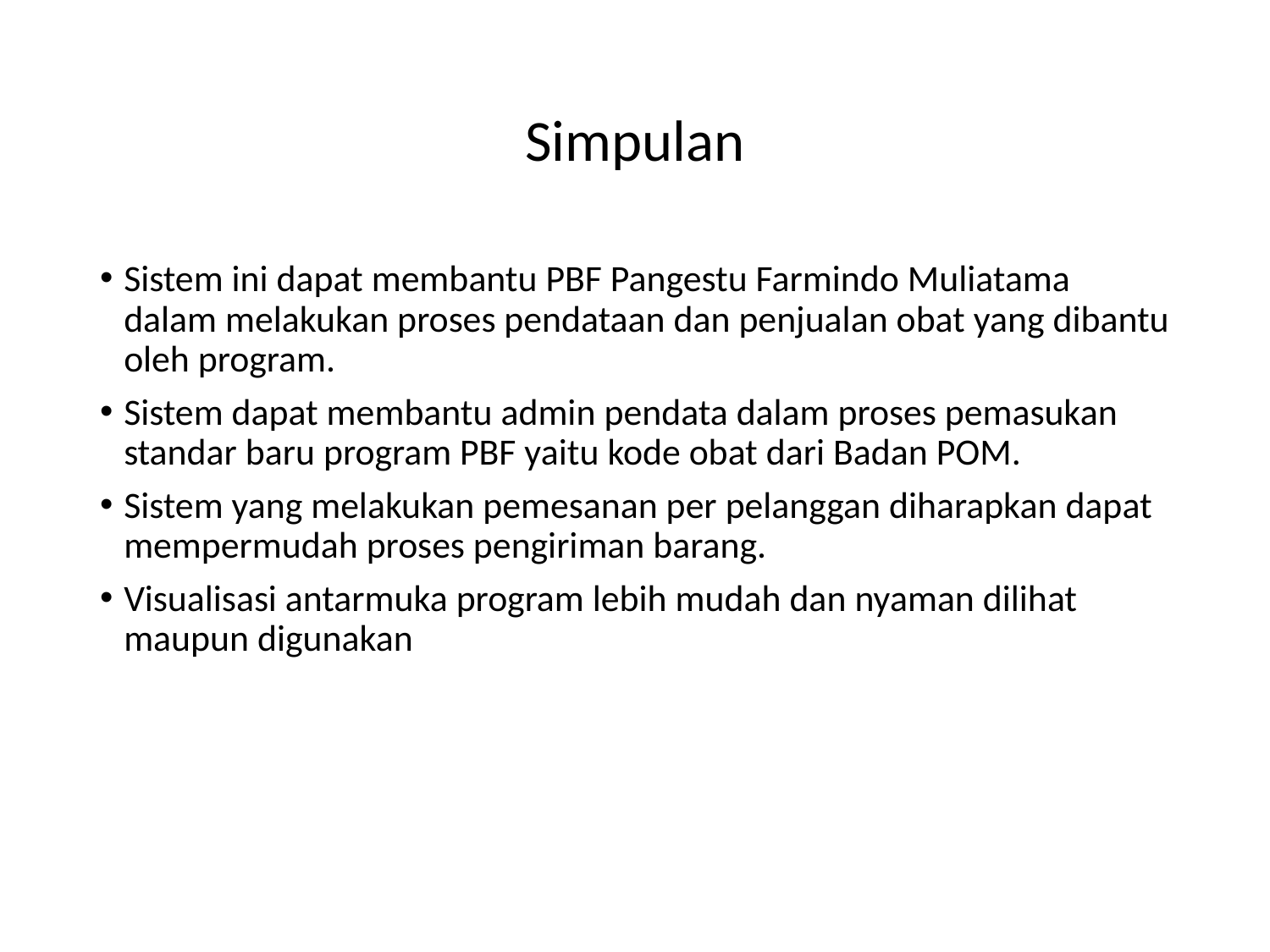

# Simpulan
Sistem ini dapat membantu PBF Pangestu Farmindo Muliatama dalam melakukan proses pendataan dan penjualan obat yang dibantu oleh program.
Sistem dapat membantu admin pendata dalam proses pemasukan standar baru program PBF yaitu kode obat dari Badan POM.
Sistem yang melakukan pemesanan per pelanggan diharapkan dapat mempermudah proses pengiriman barang.
Visualisasi antarmuka program lebih mudah dan nyaman dilihat maupun digunakan